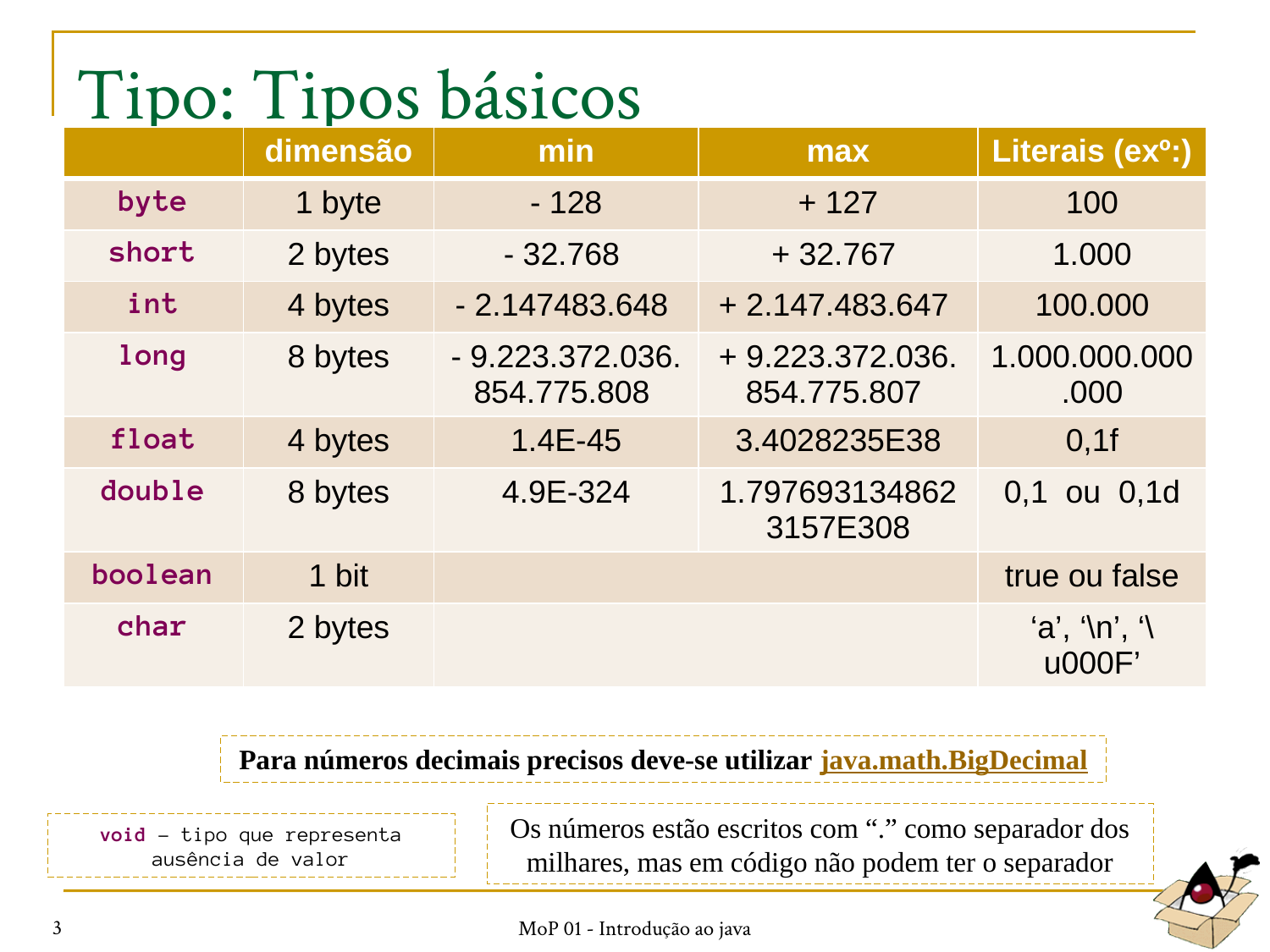

# Tipo: Tipos básicos
|  | dimensão | min | max | Literais (exº:) |
| --- | --- | --- | --- | --- |
| byte | 1 byte | - 128 | + 127 | 100 |
| short | 2 bytes | - 32.768 | + 32.767 | 1.000 |
| int | 4 bytes | - 2.147483.648 | + 2.147.483.647 | 100.000 |
| long | 8 bytes | - 9.223.372.036. 854.775.808 | + 9.223.372.036. 854.775.807 | 1.000.000.000.000 |
| float | 4 bytes | 1.4E-45 | 3.4028235E38 | 0,1f |
| double | 8 bytes | 4.9E-324 | 1.7976931348623157E308 | 0,1 ou 0,1d |
| boolean | 1 bit |  |  | true ou false |
| char | 2 bytes |  |  | ‘a’, ‘\n’, ‘\u000F’ |
Para números decimais precisos deve-se utilizar java.math.BigDecimal
Os números estão escritos com “.” como separador dos milhares, mas em código não podem ter o separador
void - tipo que representa ausência de valor
MoP 01 - Introdução ao java